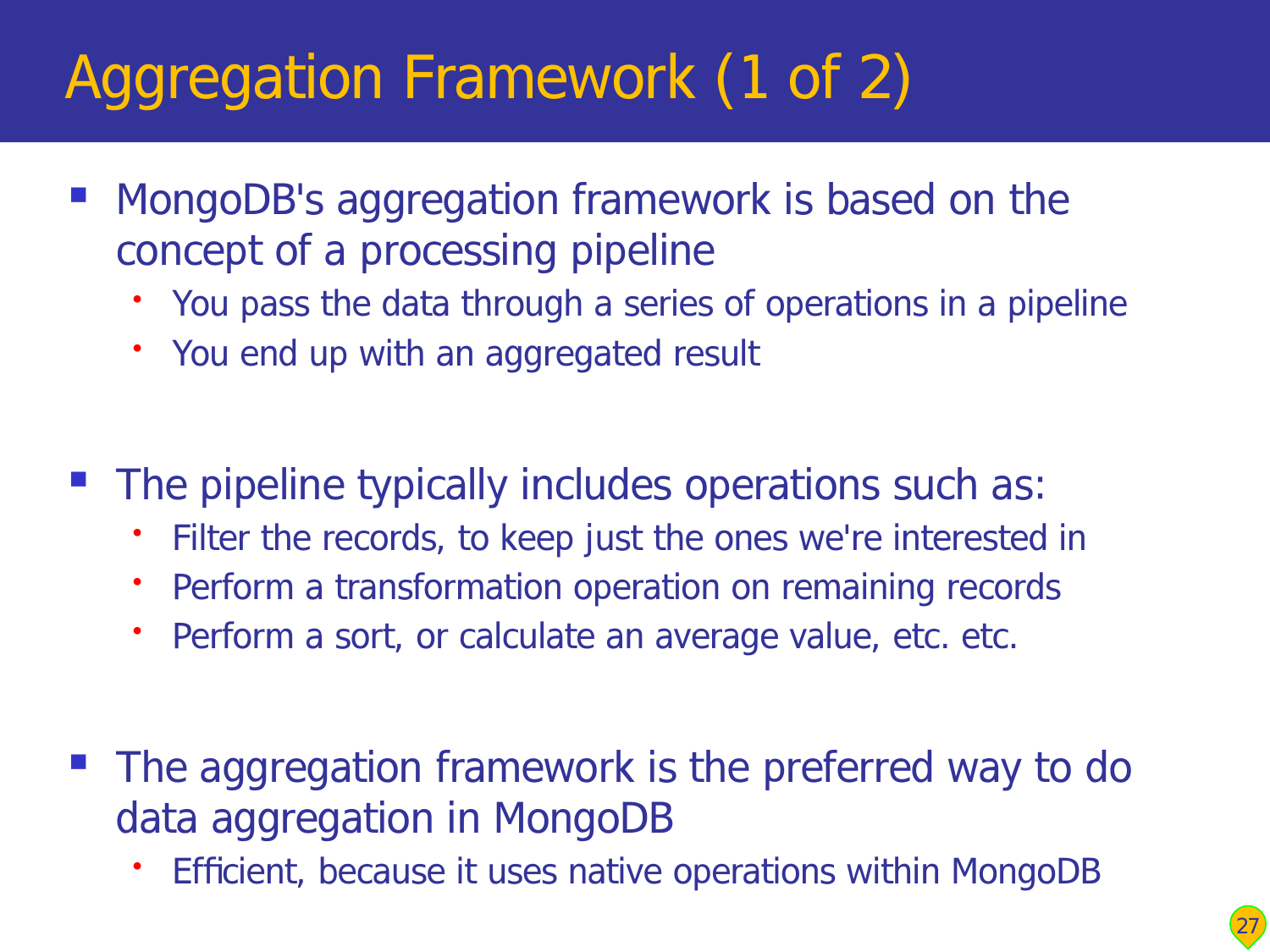

# Aggregation Framework (1 of 2)
MongoDB's aggregation framework is based on the concept of a processing pipeline
You pass the data through a series of operations in a pipeline
You end up with an aggregated result

The pipeline typically includes operations such as:
Filter the records, to keep just the ones we're interested in
Perform a transformation operation on remaining records
Perform a sort, or calculate an average value, etc. etc.

The aggregation framework is the preferred way to do data aggregation in MongoDB
Efficient, because it uses native operations within MongoDB
27